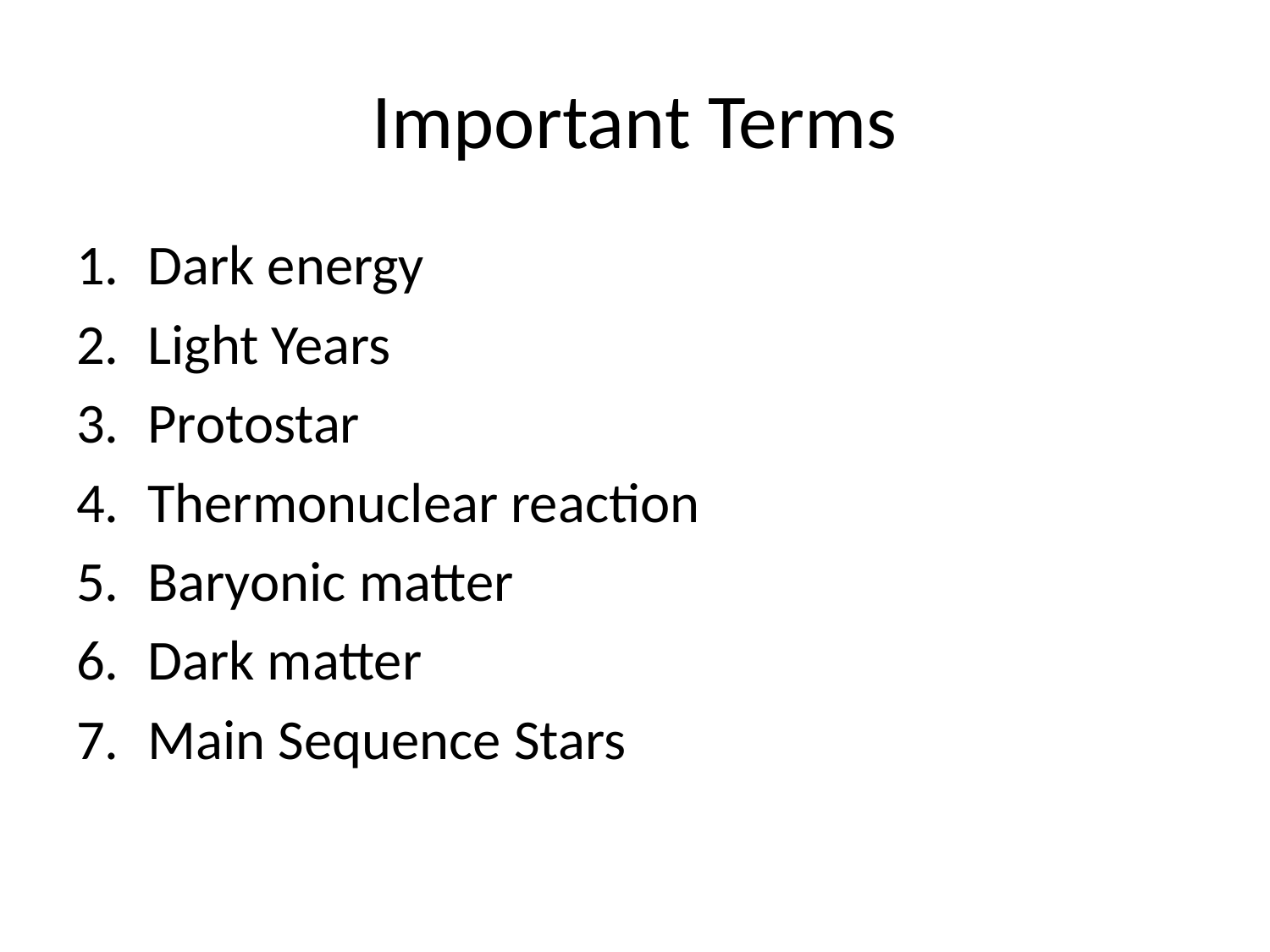

# Important Terms
Dark energy
Light Years
Protostar
Thermonuclear reaction
Baryonic matter
Dark matter
Main Sequence Stars